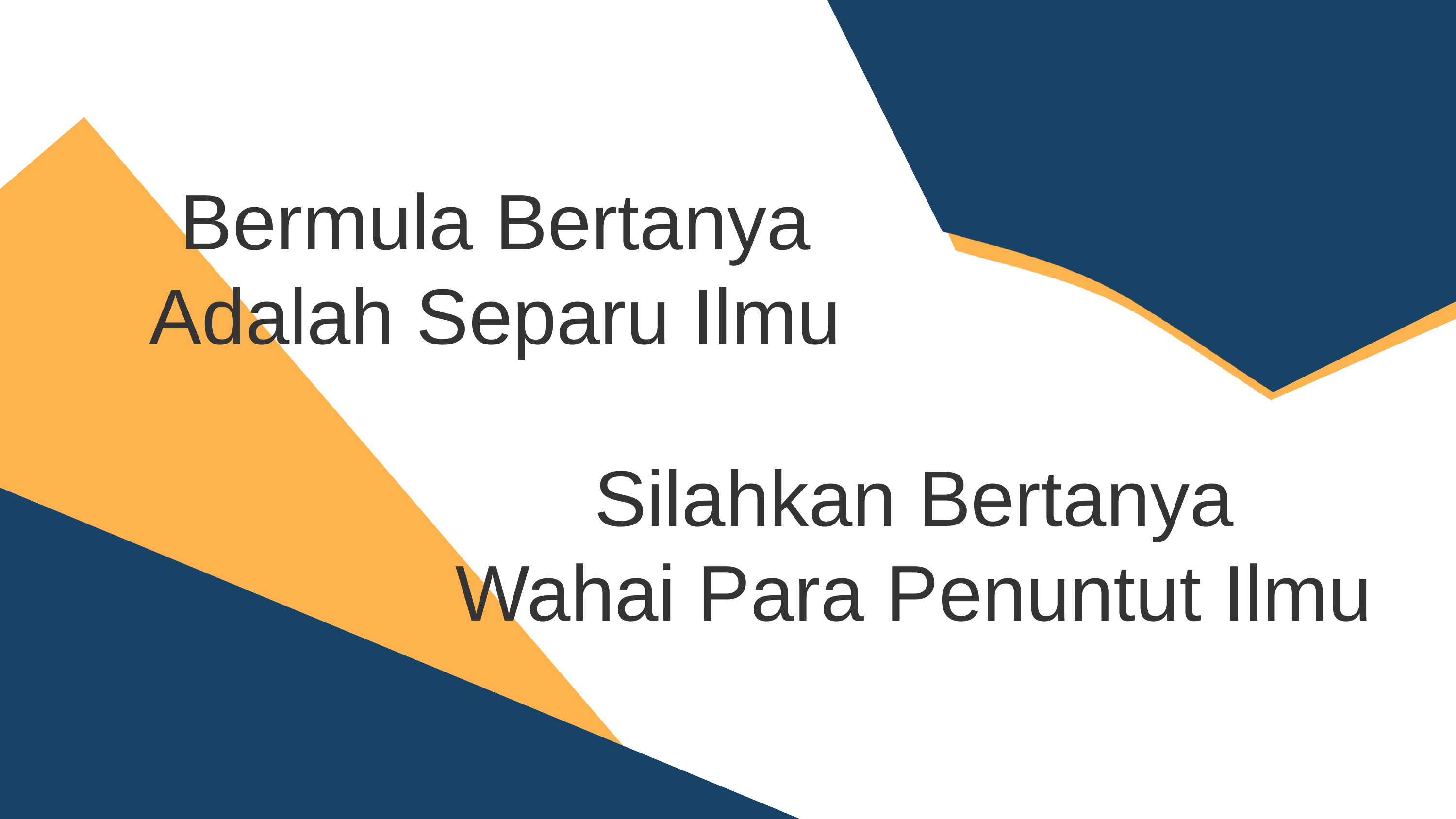

Bermula Bertanya Adalah Separu Ilmu
Silahkan Bertanya
Wahai Para Penuntut Ilmu